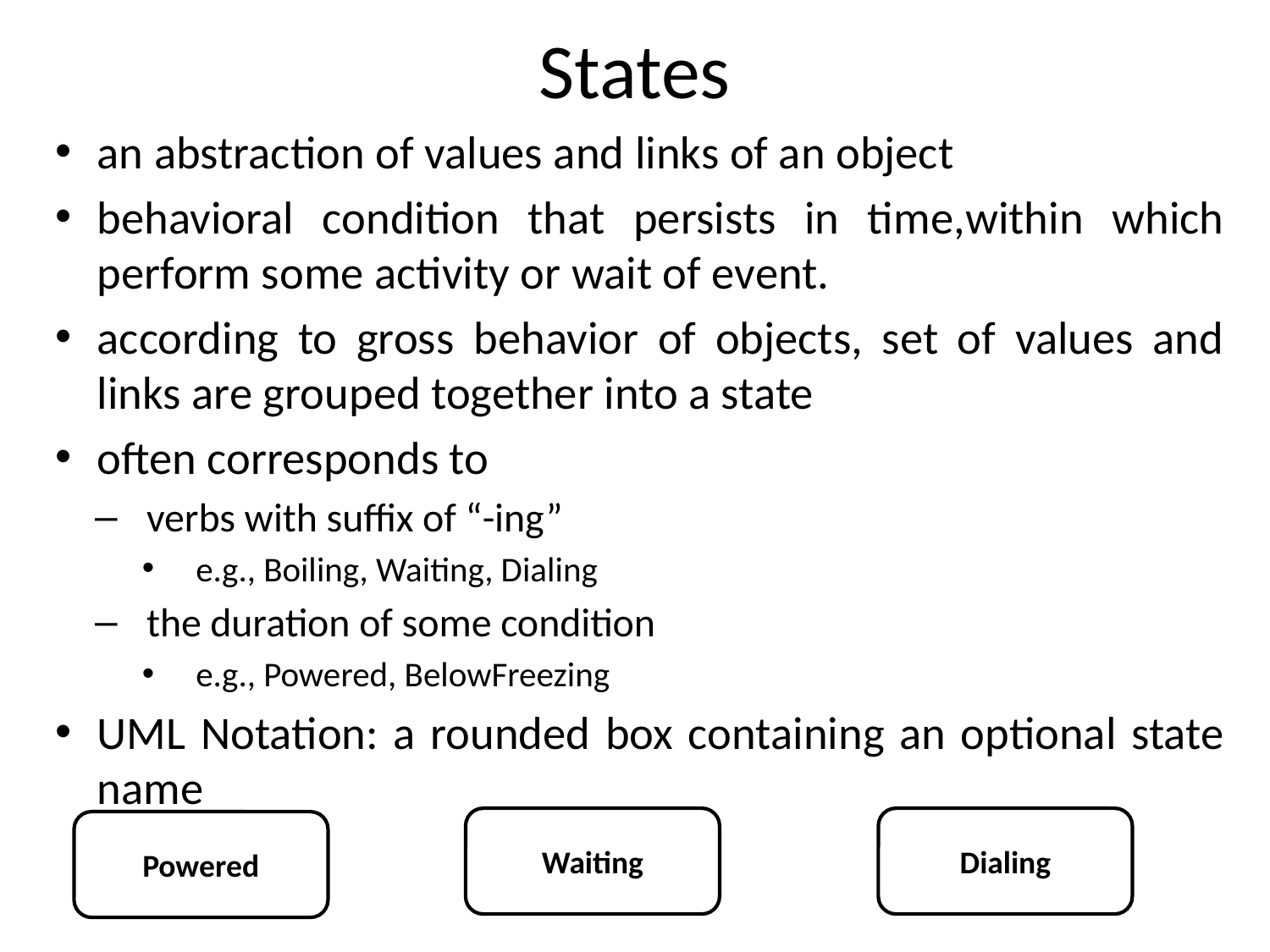

# States
an abstraction of values and links of an object
behavioral condition that persists in time,within which perform some activity or wait of event.
according to gross behavior of objects, set of values and links are grouped together into a state
often corresponds to
verbs with suffix of “-ing”
e.g., Boiling, Waiting, Dialing
the duration of some condition
e.g., Powered, BelowFreezing
UML Notation: a rounded box containing an optional state name
Waiting
Dialing
Powered